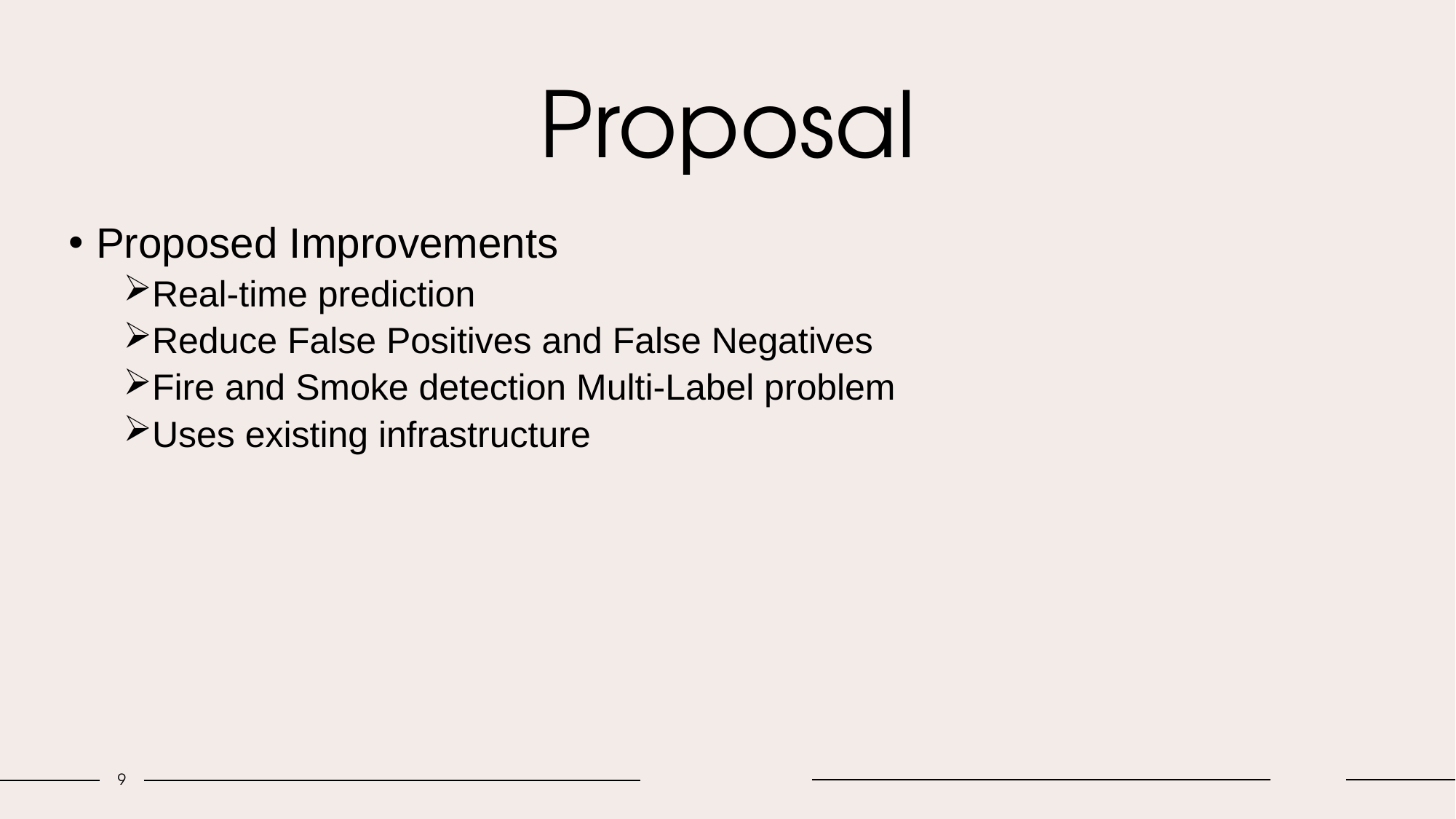

# Proposal
Proposed Improvements
Real-time prediction
Reduce False Positives and False Negatives
Fire and Smoke detection Multi-Label problem
Uses existing infrastructure
9